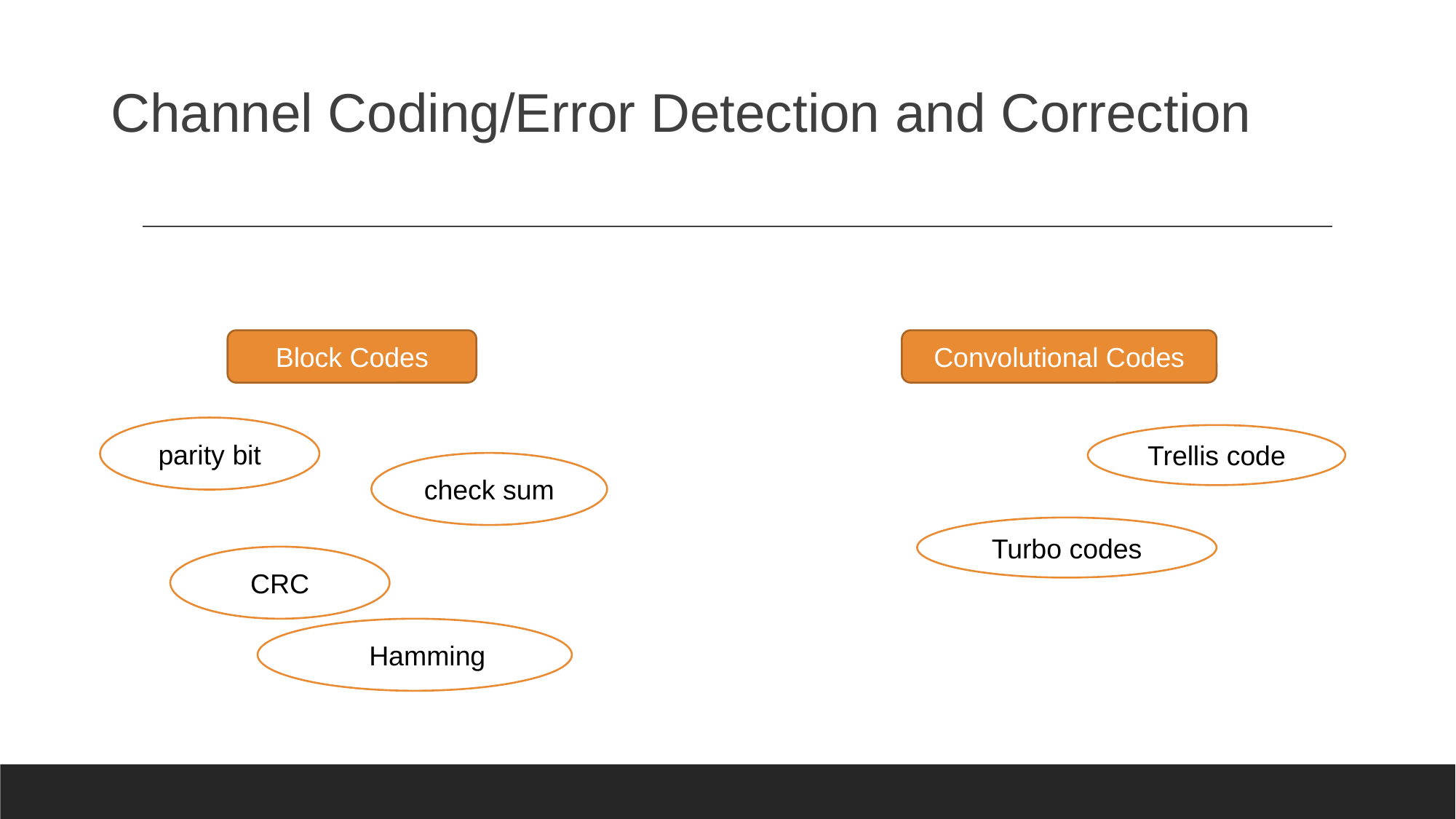

# Channel Coding/Error Detection and Correction
Block Codes
Convolutional Codes
parity bit
Trellis code
check sum
Turbo codes
CRC
Hamming